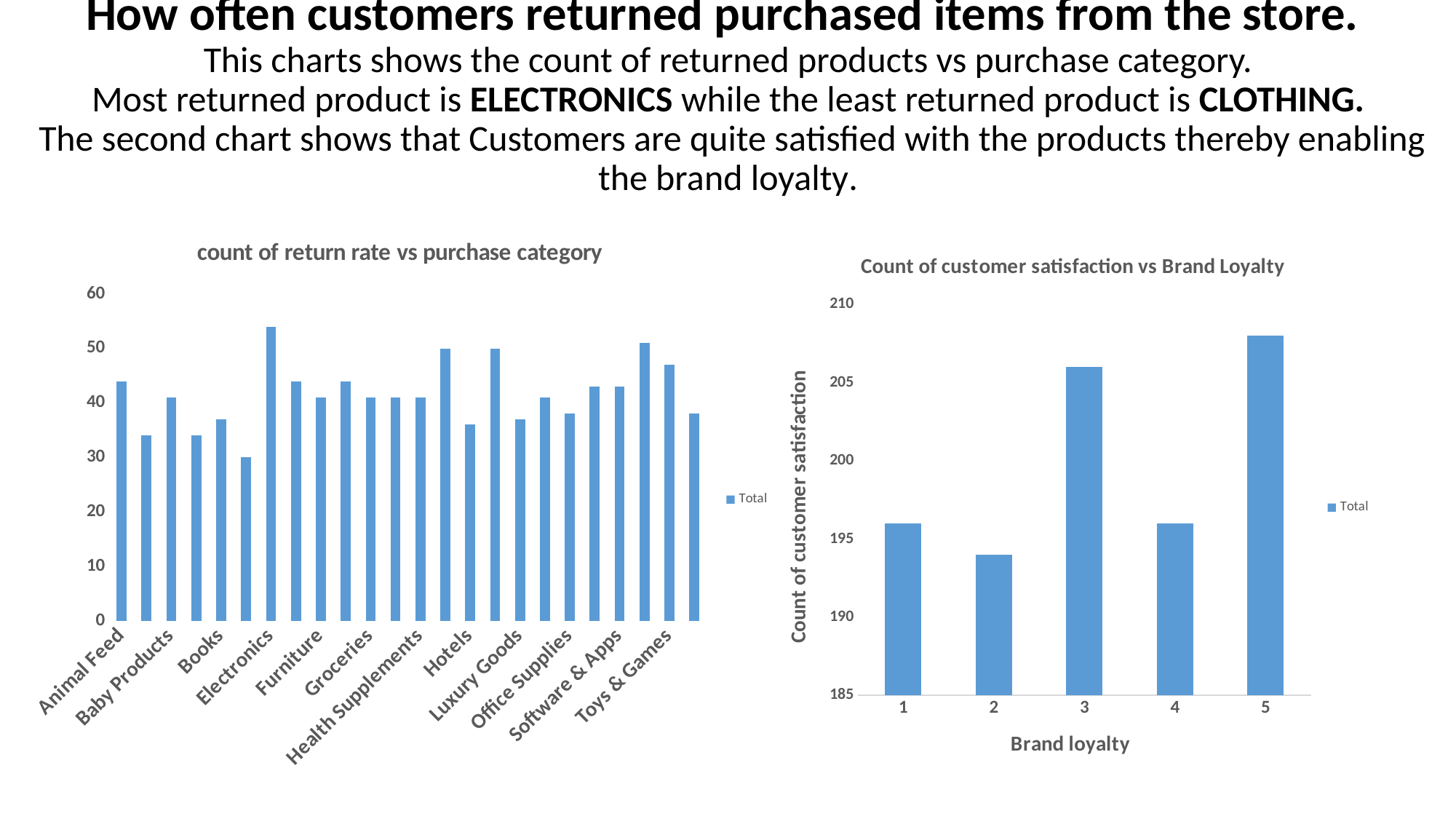

# How often customers returned purchased items from the store. This charts shows the count of returned products vs purchase category. Most returned product is ELECTRONICS while the least returned product is CLOTHING. The second chart shows that Customers are quite satisfied with the products thereby enabling the brand loyalty.

### Chart: count of return rate vs purchase category

| Category | Total |
|---|---|
| Animal Feed | 44.0 |
| Arts & Crafts | 34.0 |
| Baby Products | 41.0 |
| Beauty & Personal Care | 34.0 |
| Books | 37.0 |
| Clothing | 30.0 |
| Electronics | 54.0 |
| Food & Beverages | 44.0 |
| Furniture | 41.0 |
| Gardening & Outdoors | 44.0 |
| Groceries | 41.0 |
| Health Care | 41.0 |
| Health Supplements | 41.0 |
| Home Appliances | 50.0 |
| Hotels | 36.0 |
| Jewelry & Accessories | 50.0 |
| Luxury Goods | 37.0 |
| Mobile Accessories | 41.0 |
| Office Supplies | 38.0 |
| Packages) | 43.0 |
| Software & Apps | 43.0 |
| Sports & Outdoors | 51.0 |
| Toys & Games | 47.0 |
| Travel & Leisure (Flights | 38.0 |

### Chart: Count of customer satisfaction vs Brand Loyalty

| Category | Total |
|---|---|
| 1 | 196.0 |
| 2 | 194.0 |
| 3 | 206.0 |
| 4 | 196.0 |
| 5 | 208.0 |